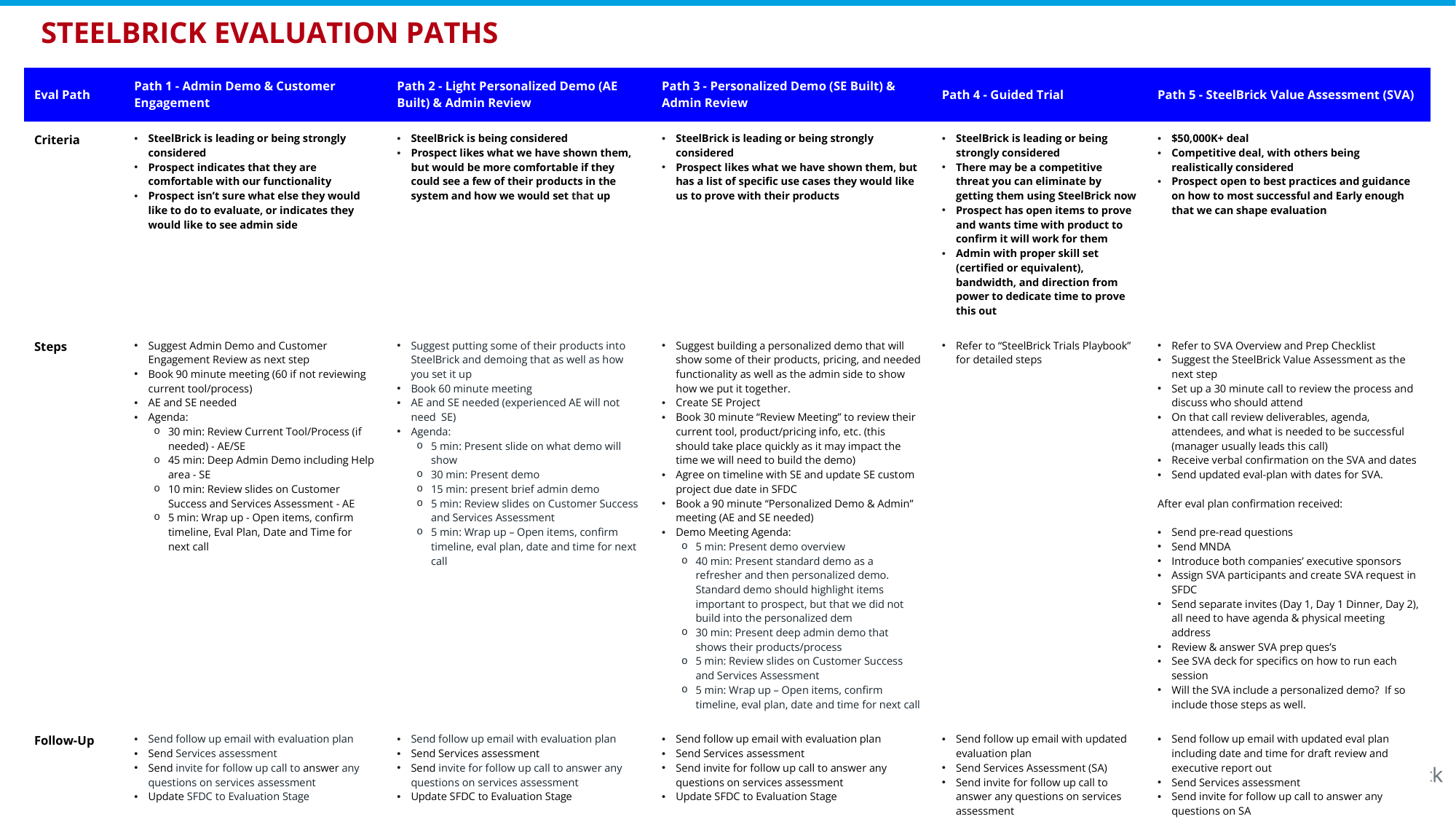

# STEELBRICK EVALUATION PATHS
| Eval Path | Path 1 - Admin Demo & Customer Engagement | Path 2 - Light Personalized Demo (AE Built) & Admin Review | Path 3 - Personalized Demo (SE Built) & Admin Review | Path 4 - Guided Trial | Path 5 - SteelBrick Value Assessment (SVA) |
| --- | --- | --- | --- | --- | --- |
| Criteria | SteelBrick is leading or being strongly considered Prospect indicates that they are comfortable with our functionality Prospect isn’t sure what else they would like to do to evaluate, or indicates they would like to see admin side | SteelBrick is being considered Prospect likes what we have shown them, but would be more comfortable if they could see a few of their products in the system and how we would set that up | SteelBrick is leading or being strongly considered Prospect likes what we have shown them, but has a list of specific use cases they would like us to prove with their products | SteelBrick is leading or being strongly considered There may be a competitive threat you can eliminate by getting them using SteelBrick now Prospect has open items to prove and wants time with product to confirm it will work for them Admin with proper skill set (certified or equivalent), bandwidth, and direction from power to dedicate time to prove this out | $50,000K+ deal Competitive deal, with others being realistically considered Prospect open to best practices and guidance on how to most successful and Early enough that we can shape evaluation |
| Steps | Suggest Admin Demo and Customer Engagement Review as next step Book 90 minute meeting (60 if not reviewing current tool/process) AE and SE needed Agenda: 30 min: Review Current Tool/Process (if needed) - AE/SE 45 min: Deep Admin Demo including Help area - SE 10 min: Review slides on Customer Success and Services Assessment - AE 5 min: Wrap up - Open items, confirm timeline, Eval Plan, Date and Time for next call | Suggest putting some of their products into SteelBrick and demoing that as well as how you set it up Book 60 minute meeting AE and SE needed (experienced AE will not need SE) Agenda: 5 min: Present slide on what demo will show 30 min: Present demo 15 min: present brief admin demo 5 min: Review slides on Customer Success and Services Assessment 5 min: Wrap up – Open items, confirm timeline, eval plan, date and time for next call | Suggest building a personalized demo that will show some of their products, pricing, and needed functionality as well as the admin side to show how we put it together. Create SE Project Book 30 minute “Review Meeting” to review their current tool, product/pricing info, etc. (this should take place quickly as it may impact the time we will need to build the demo) Agree on timeline with SE and update SE custom project due date in SFDC Book a 90 minute “Personalized Demo & Admin” meeting (AE and SE needed) Demo Meeting Agenda: 5 min: Present demo overview 40 min: Present standard demo as a refresher and then personalized demo. Standard demo should highlight items important to prospect, but that we did not build into the personalized dem 30 min: Present deep admin demo that shows their products/process 5 min: Review slides on Customer Success and Services Assessment 5 min: Wrap up – Open items, confirm timeline, eval plan, date and time for next call | Refer to “SteelBrick Trials Playbook” for detailed steps | Refer to SVA Overview and Prep Checklist Suggest the SteelBrick Value Assessment as the next step Set up a 30 minute call to review the process and discuss who should attend On that call review deliverables, agenda, attendees, and what is needed to be successful (manager usually leads this call) Receive verbal confirmation on the SVA and dates Send updated eval-plan with dates for SVA. After eval plan confirmation received: Send pre-read questions Send MNDA Introduce both companies’ executive sponsors Assign SVA participants and create SVA request in SFDC Send separate invites (Day 1, Day 1 Dinner, Day 2), all need to have agenda & physical meeting address Review & answer SVA prep ques’s See SVA deck for specifics on how to run each session Will the SVA include a personalized demo? If so include those steps as well. |
| Follow-Up | Send follow up email with evaluation plan Send Services assessment Send invite for follow up call to answer any questions on services assessment Update SFDC to Evaluation Stage | Send follow up email with evaluation plan Send Services assessment Send invite for follow up call to answer any questions on services assessment Update SFDC to Evaluation Stage | Send follow up email with evaluation plan Send Services assessment Send invite for follow up call to answer any questions on services assessment Update SFDC to Evaluation Stage | Send follow up email with updated evaluation plan Send Services Assessment (SA) Send invite for follow up call to answer any questions on services assessment | Send follow up email with updated eval plan including date and time for draft review and executive report out Send Services assessment Send invite for follow up call to answer any questions on SA Send invites for the draft review and executive report out |